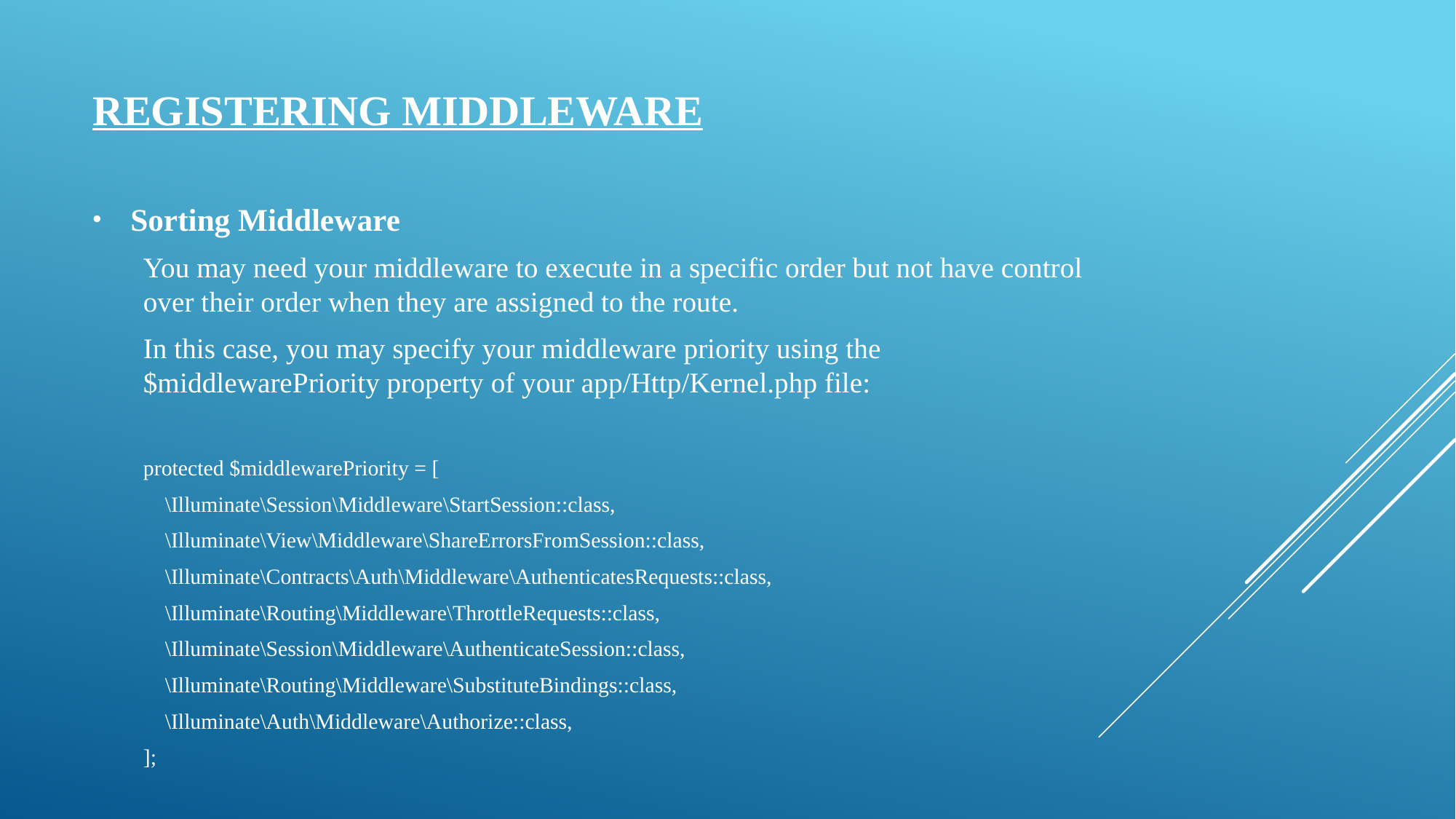

# Registering middleware
Sorting Middleware
You may need your middleware to execute in a specific order but not have control over their order when they are assigned to the route.
In this case, you may specify your middleware priority using the $middlewarePriority property of your app/Http/Kernel.php file:

protected $middlewarePriority = [
    \Illuminate\Session\Middleware\StartSession::class,
    \Illuminate\View\Middleware\ShareErrorsFromSession::class,
    \Illuminate\Contracts\Auth\Middleware\AuthenticatesRequests::class,
    \Illuminate\Routing\Middleware\ThrottleRequests::class,
    \Illuminate\Session\Middleware\AuthenticateSession::class,
    \Illuminate\Routing\Middleware\SubstituteBindings::class,
    \Illuminate\Auth\Middleware\Authorize::class,
];